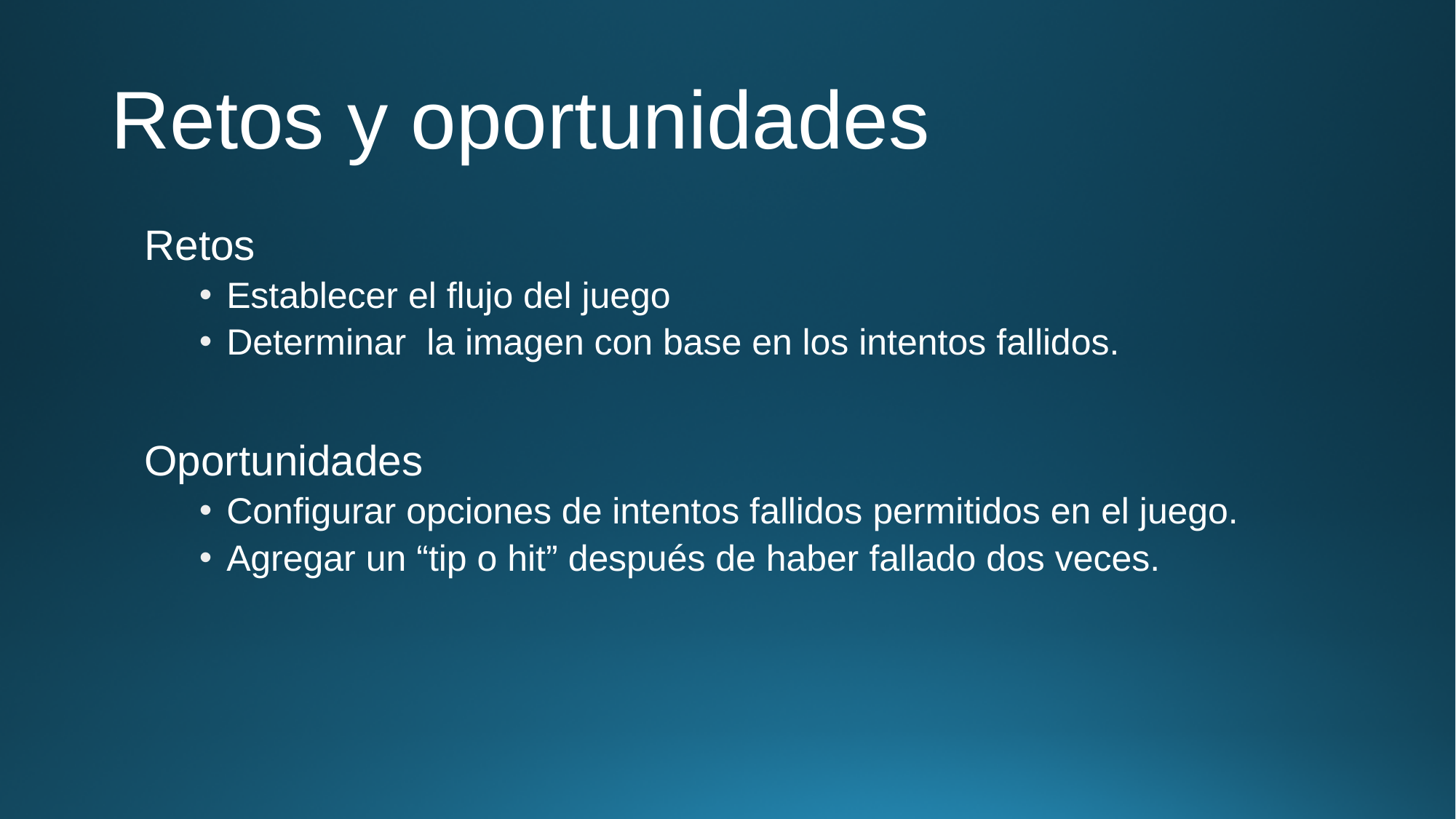

# Retos y oportunidades
Retos
Establecer el flujo del juego
Determinar  la imagen con base en los intentos fallidos.

Oportunidades
Configurar opciones de intentos fallidos permitidos en el juego.
Agregar un “tip o hit” después de haber fallado dos veces.